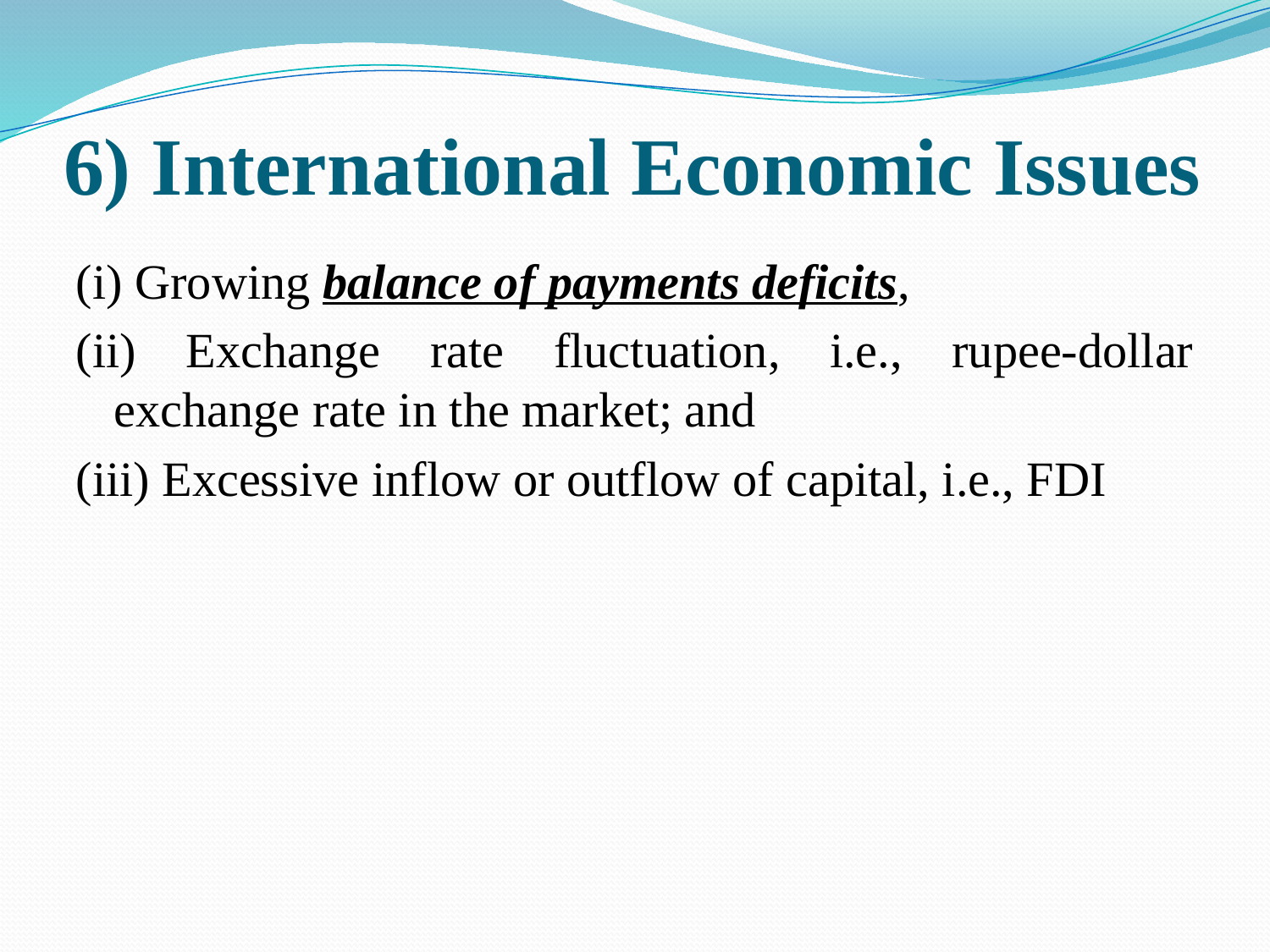

# 6) International Economic Issues
(i) Growing balance of payments deficits,
(ii) Exchange rate fluctuation, i.e., rupee-dollar exchange rate in the market; and
(iii) Excessive inflow or outflow of capital, i.e., FDI